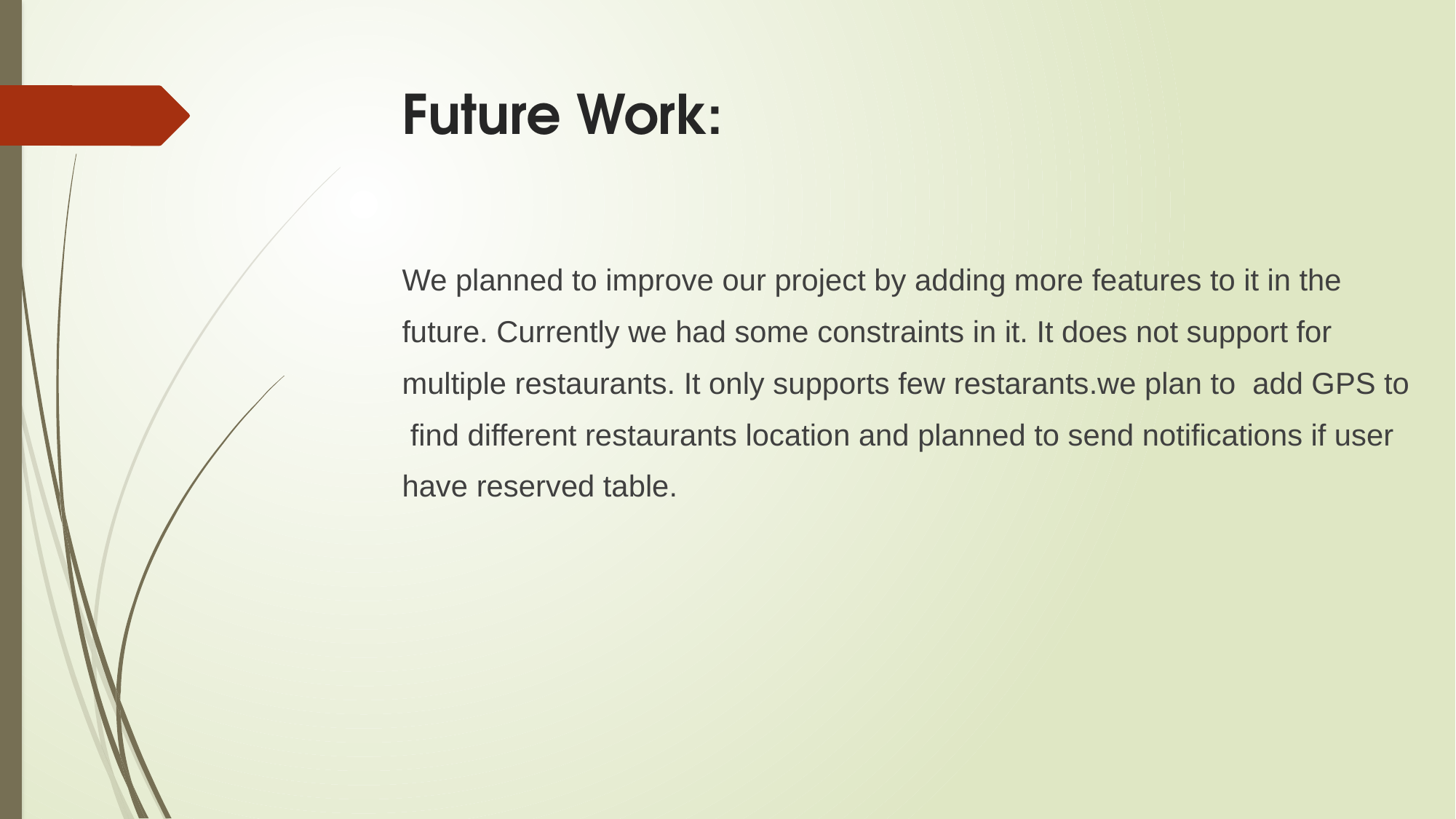

Future Work:
We planned to improve our project by adding more features to it in the
future. Currently we had some constraints in it. It does not support for
multiple restaurants. It only supports few restarants.we plan to  add GPS to
 find different restaurants location and planned to send notifications if user
have reserved table.